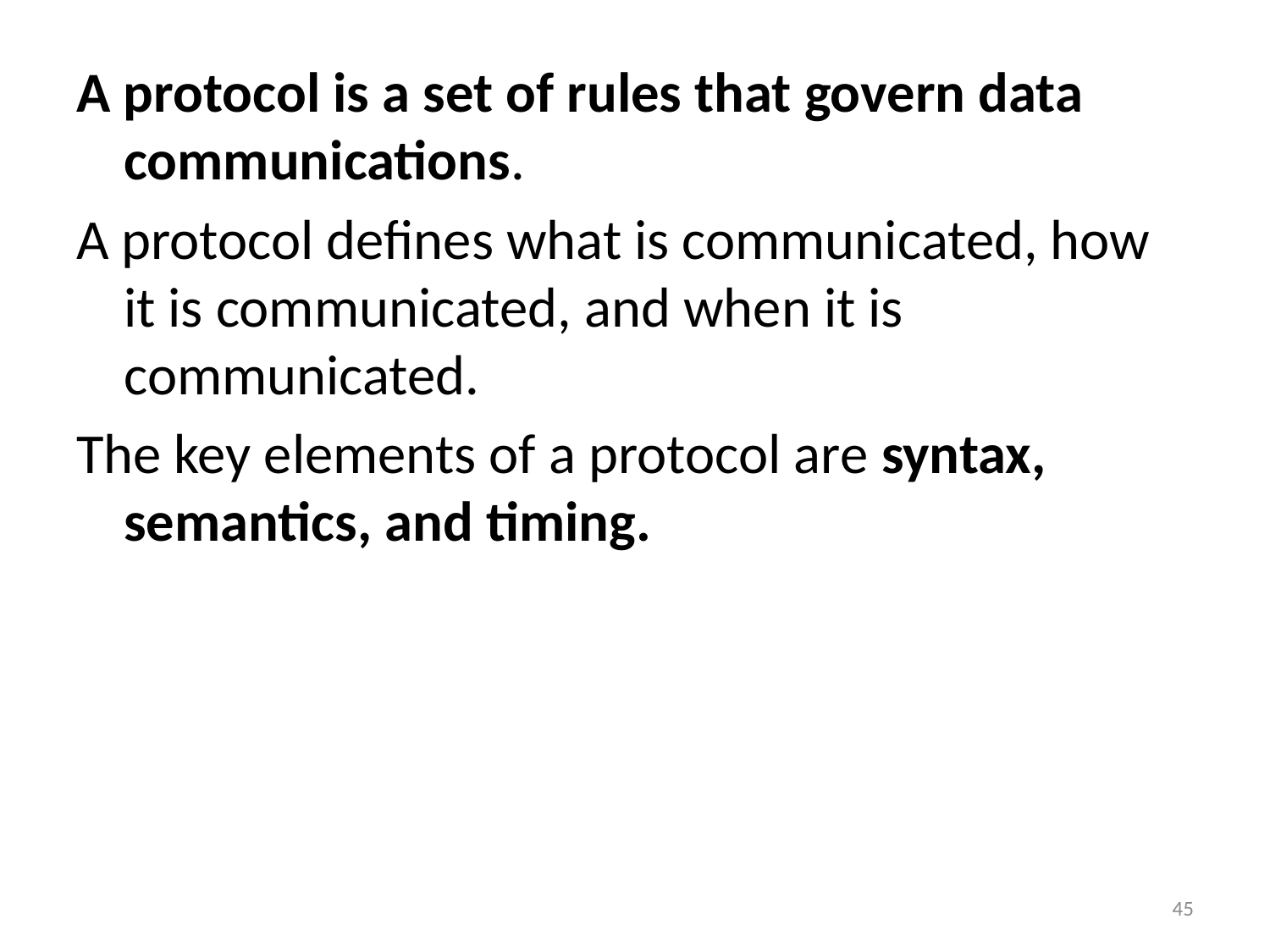

A protocol is a set of rules that govern data communications.
A protocol defines what is communicated, how it is communicated, and when it is communicated.
The key elements of a protocol are syntax, semantics, and timing.

45